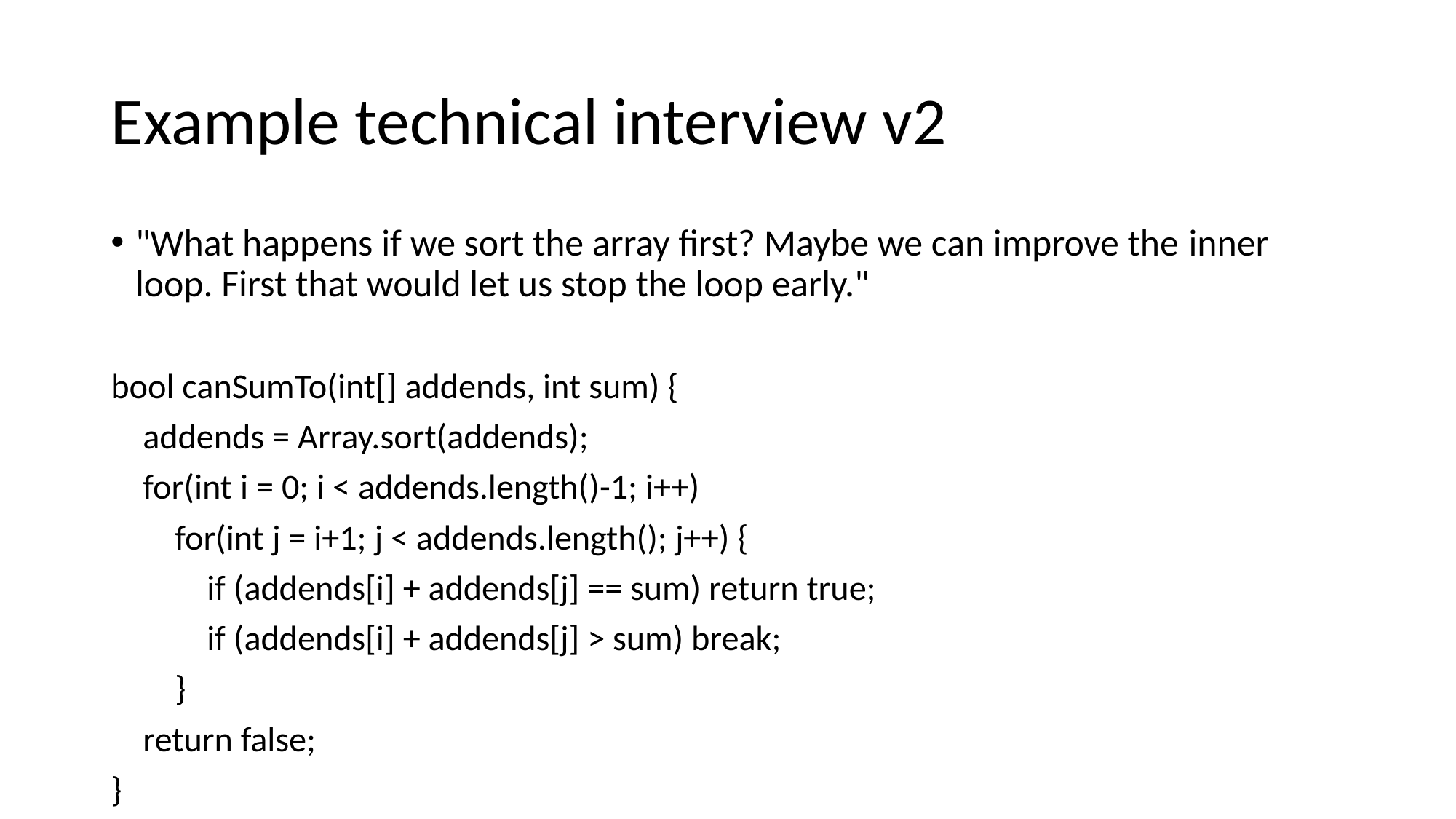

# Example technical interview v2
"What happens if we sort the array first? Maybe we can improve the inner loop. First that would let us stop the loop early."

bool canSumTo(int[] addends, int sum) {
    addends = Array.sort(addends);
    for(int i = 0; i < addends.length()-1; i++)
        for(int j = i+1; j < addends.length(); j++) {
            if (addends[i] + addends[j] == sum) return true;
            if (addends[i] + addends[j] > sum) break;
        }
    return false;
}